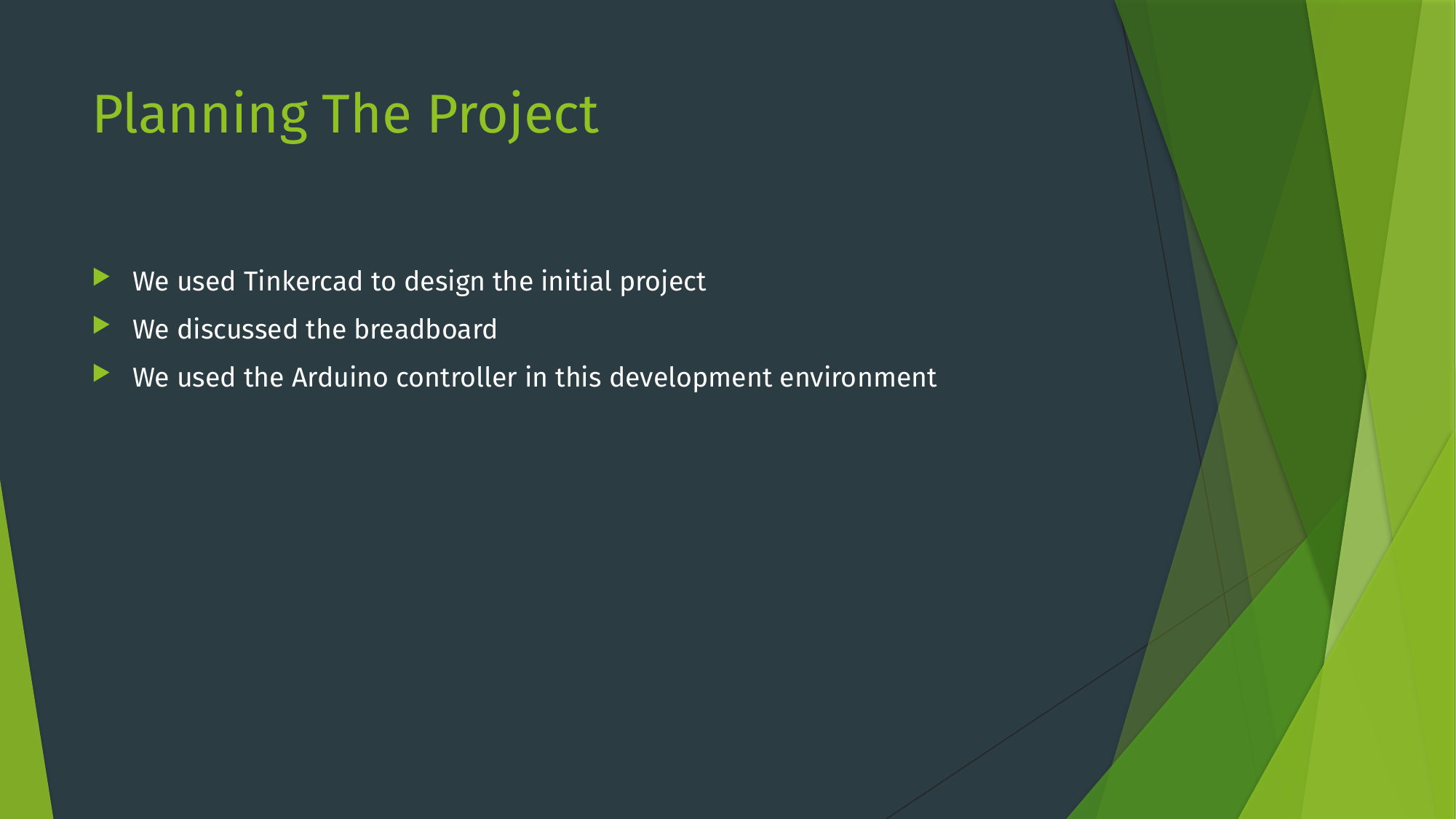

# Planning The Project
We used Tinkercad to design the initial project
We discussed the breadboard
We used the Arduino controller in this development environment